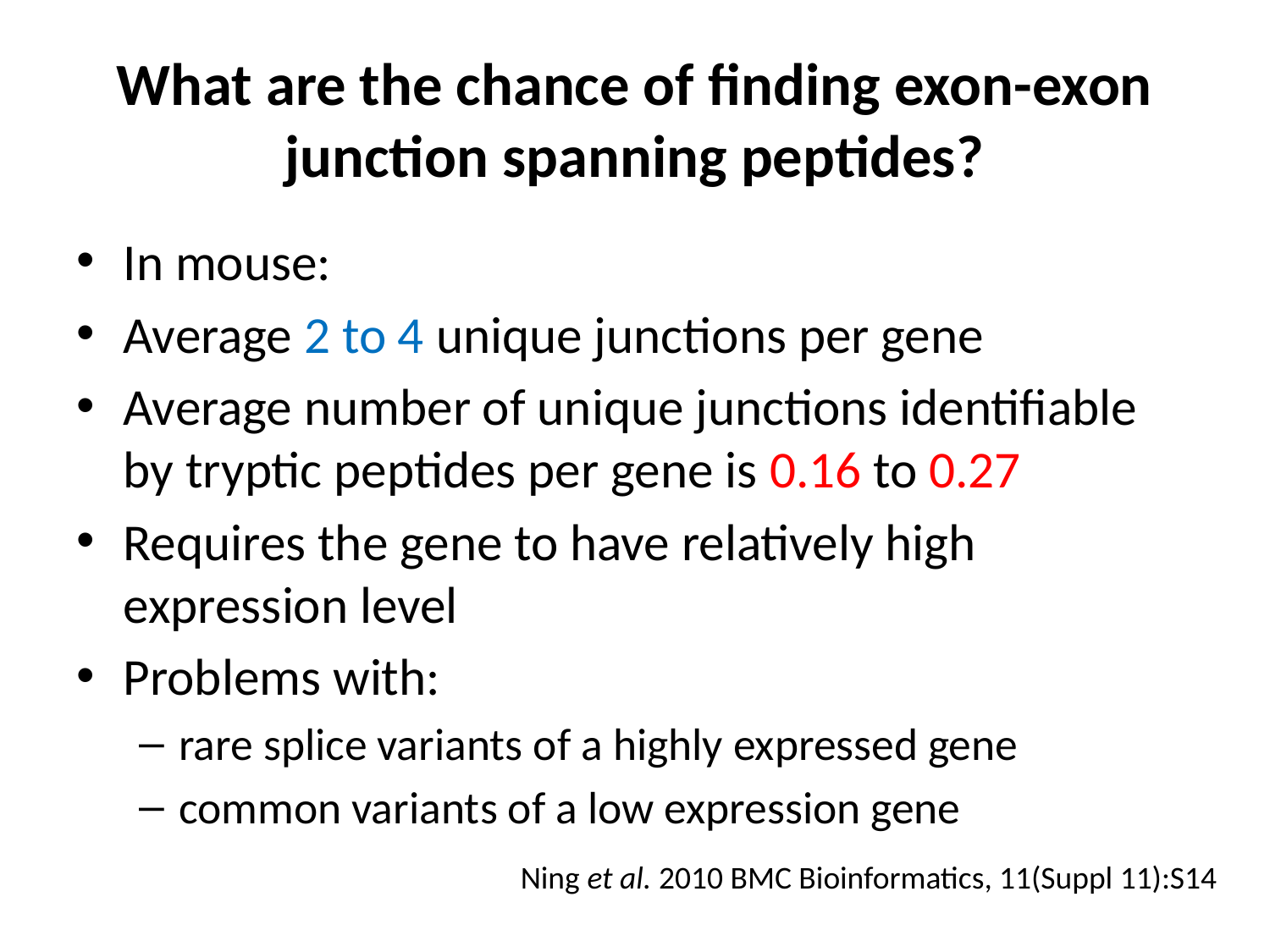

# What are the chance of finding exon-exon junction spanning peptides?
In mouse:
Average 2 to 4 unique junctions per gene
Average number of unique junctions identifiable by tryptic peptides per gene is 0.16 to 0.27
Requires the gene to have relatively high expression level
Problems with:
rare splice variants of a highly expressed gene
common variants of a low expression gene

Ning et al. 2010 BMC Bioinformatics, 11(Suppl 11):S14